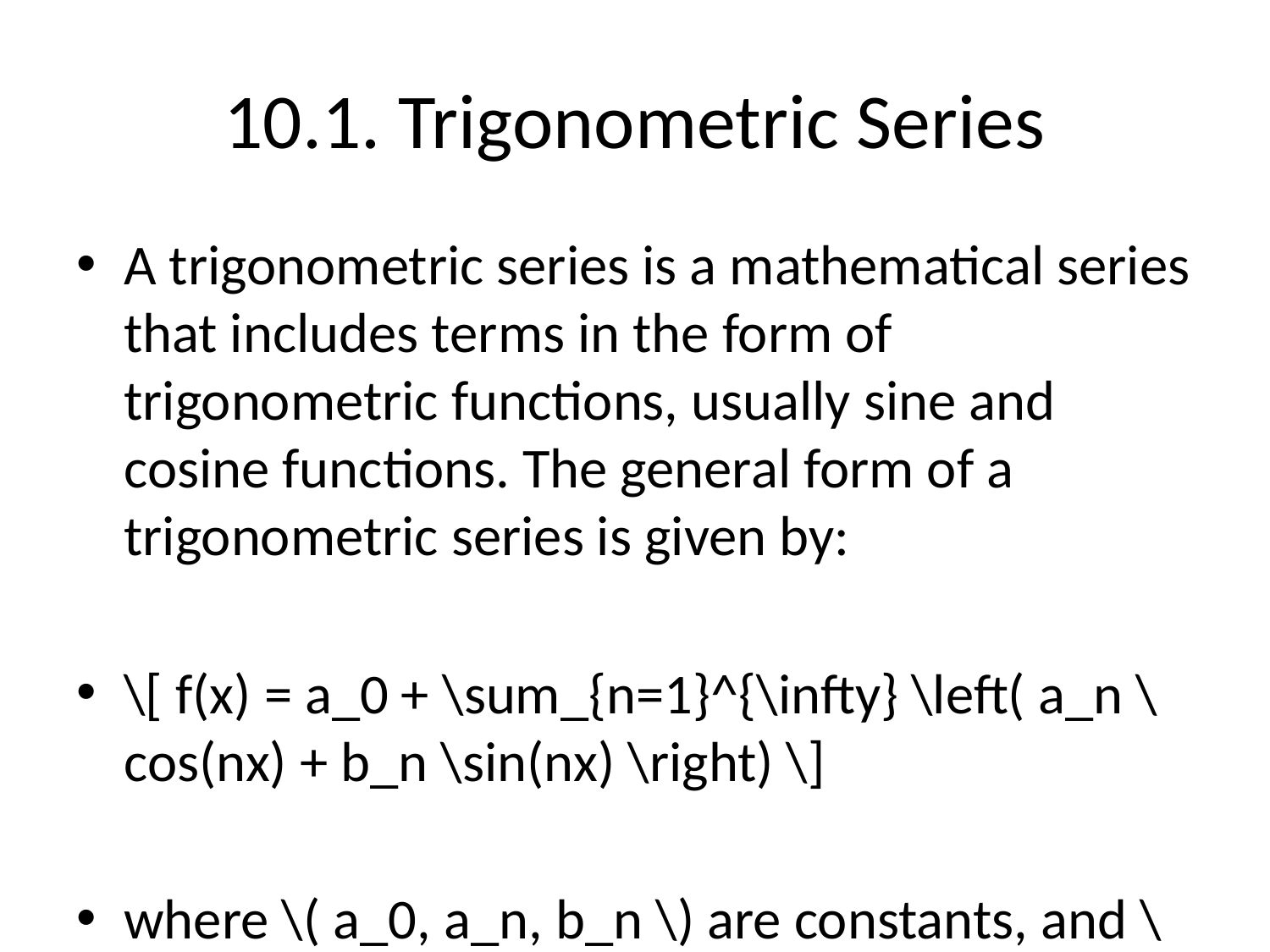

# 10.1. Trigonometric Series
A trigonometric series is a mathematical series that includes terms in the form of trigonometric functions, usually sine and cosine functions. The general form of a trigonometric series is given by:

\[ f(x) = a_0 + \sum_{n=1}^{\infty} \left( a_n \cos(nx) + b_n \sin(nx) \right) \]

where \( a_0, a_n, b_n \) are constants, and \( n \) is a positive integer.

The 10.1 Trigonometric Series refers specifically to a series where the terms involve sine and cosine functions with a parameter of 10.

In trigonometric series, the coefficients \( a_n \) and \( b_n \) determine the amplitudes of the respective sine and cosine terms, and the frequency of the sine and cosine functions is dictated by the integer \( n \) in the argument of these functions. The terms in the series oscillate and can be used to approximate various periodic functions.

Trigonometric series play a significant role in mathematics, particularly in areas like Fourier analysis, where functions are decomposed into simpler trigonometric functions to study their properties or solve differential equations. The convergence of trigonometric series is a critical aspect to consider, and various convergence tests can be applied to determine whether a trigonometric series converges or diverges.

Overall, 10.1 Trigonometric Series represents a specific type of trigonometric series with a parameter of 10, and understanding its properties and behavior can provide valuable insights into the world of mathematical series and functions.